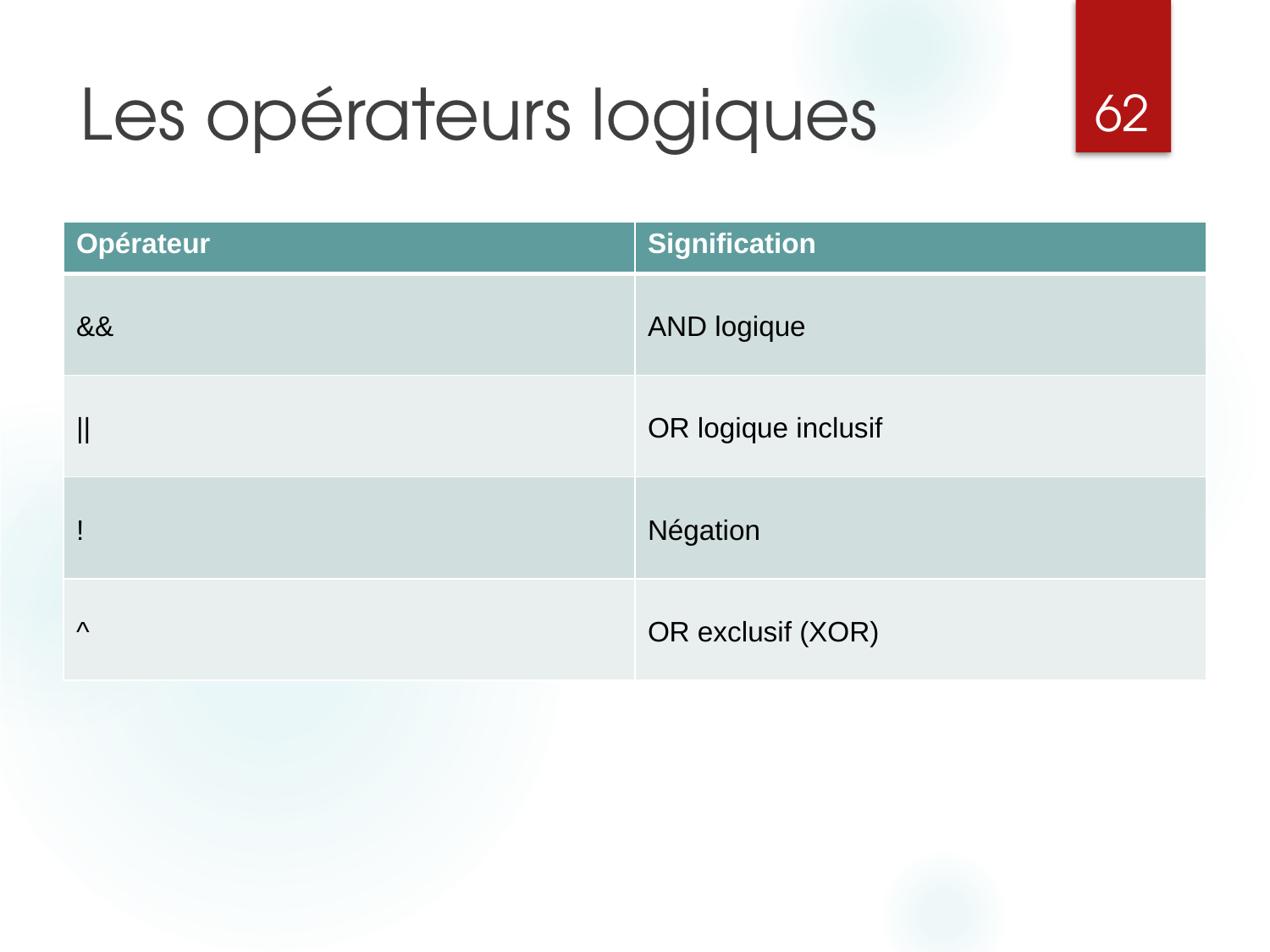

62
# Les opérateurs logiques
| Opérateur | Signification |
| --- | --- |
| && | AND logique |
| || | OR logique inclusif |
| ! | Négation |
| ^ | OR exclusif (XOR) |